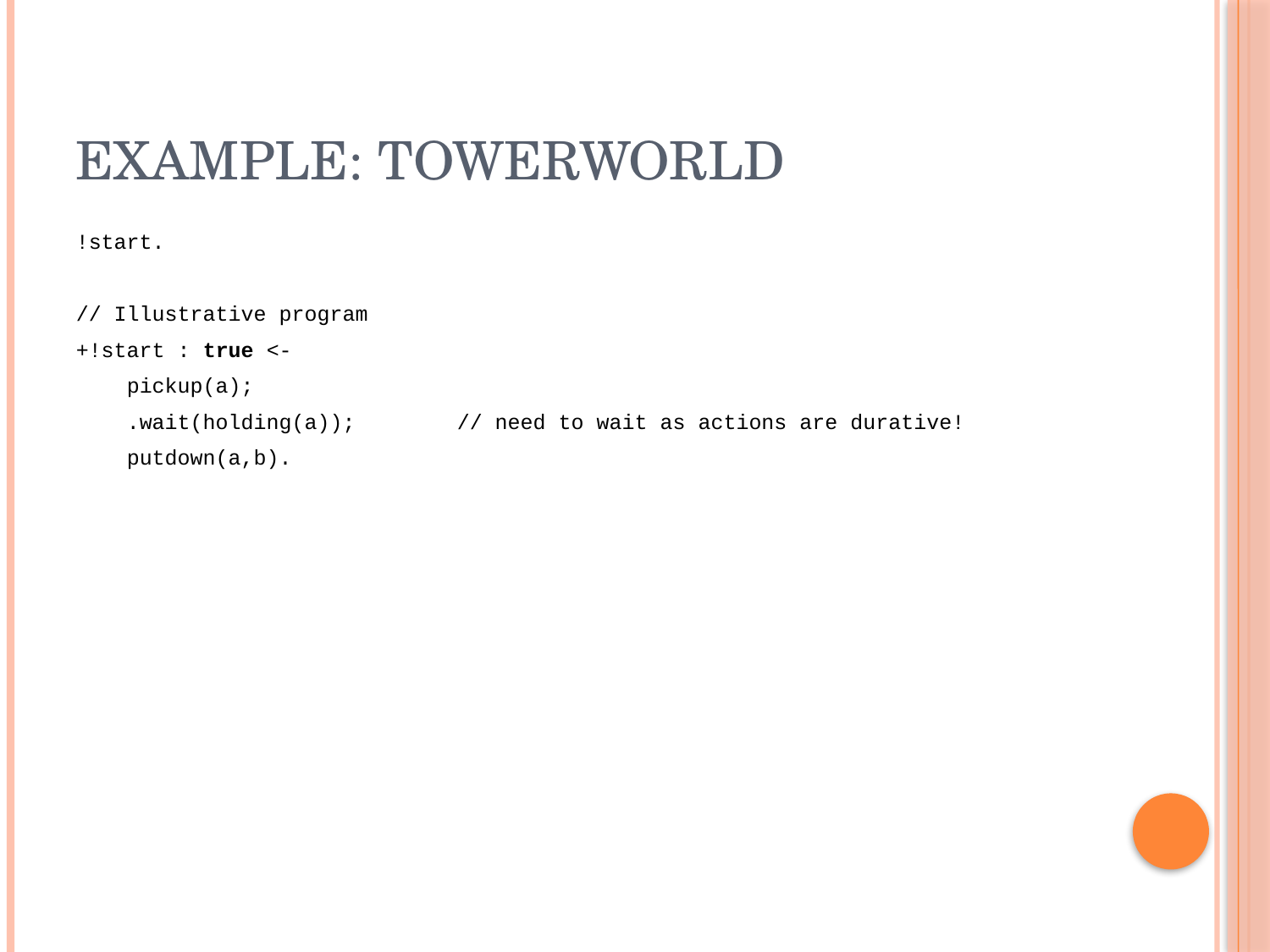

# Example: Towerworld
!start.

// Illustrative program
+!start : true <-
    pickup(a);
    .wait(holding(a));	// need to wait as actions are durative!
    putdown(a,b).